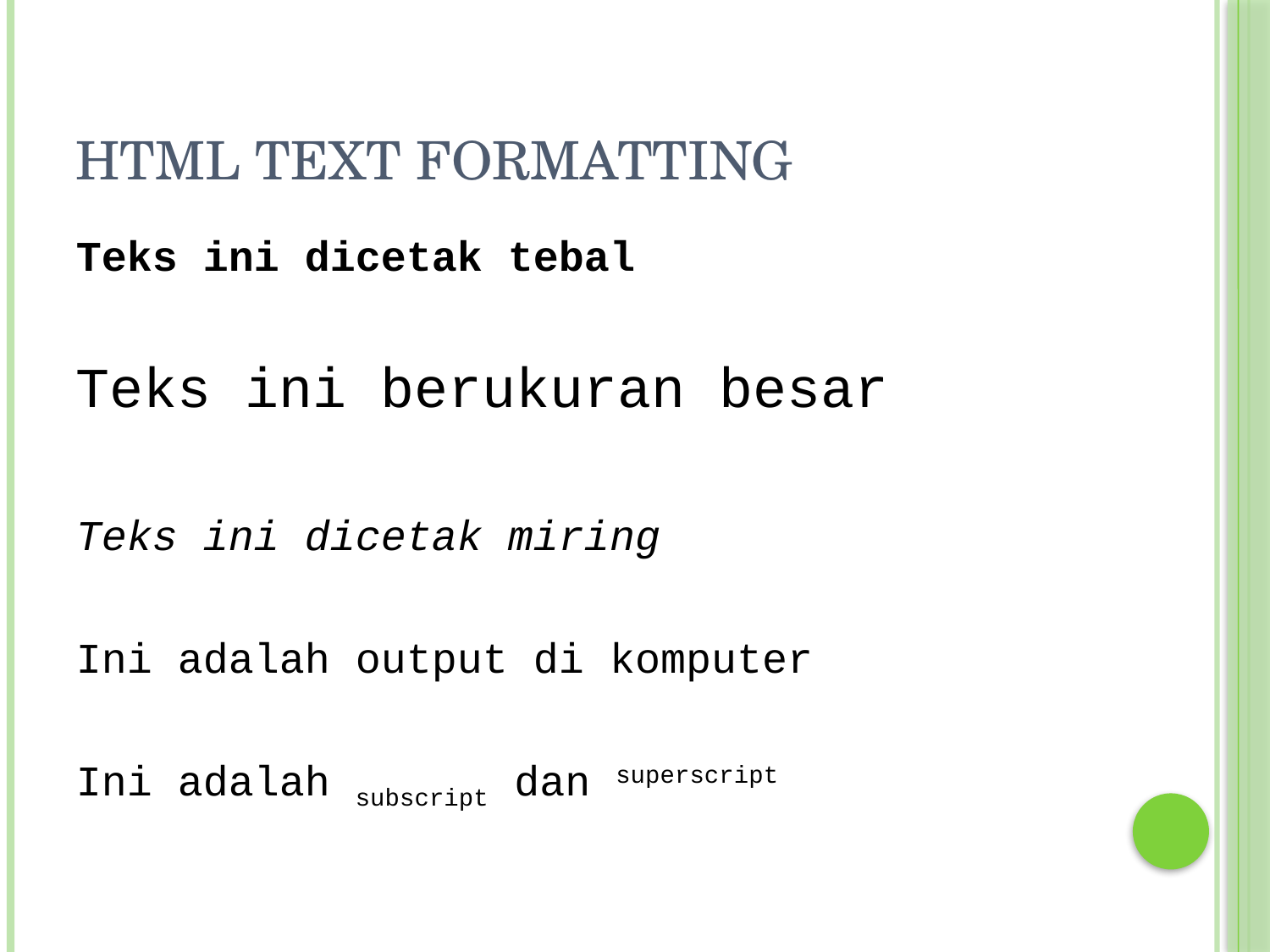

# HTML Text Formatting
Teks ini dicetak tebal

Teks ini berukuran besar

Teks ini dicetak miring

Ini adalah output di komputer

Ini adalah subscript dan superscript